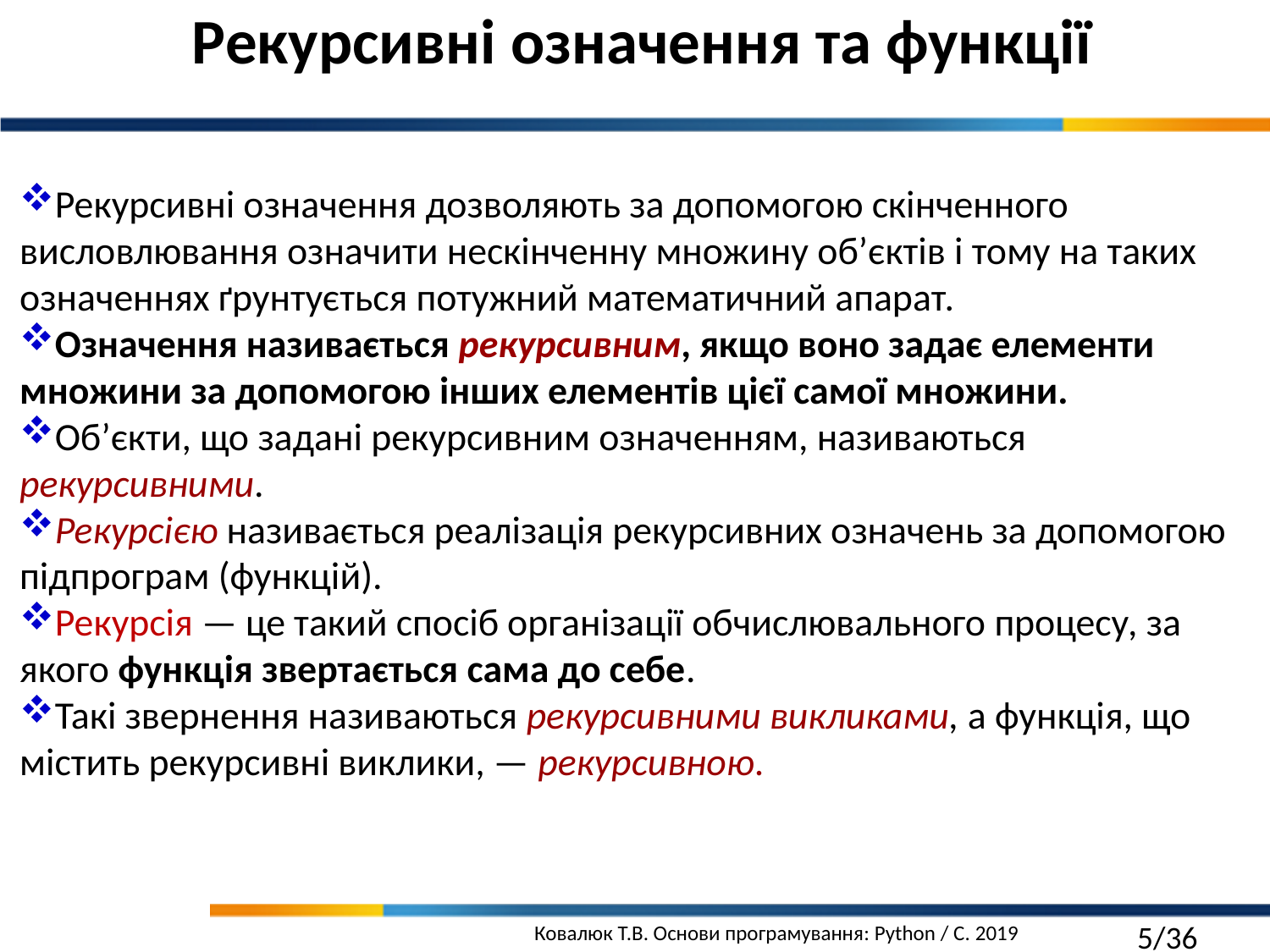

Рекурсивні означення та функції
Рекурсивні означення дозволяють за допомогою скінченного висловлювання означити нескінченну множину об’єктів і тому на таких означеннях ґрунтується потужний математичний апарат.
Означення називається рекурсивним, якщо воно задає елементи множини за допомогою інших елементів цієї самої множини.
Об’єкти, що задані рекурсивним означенням, називаються рекурсивними.
Рекурсією називається реалізація рекурсивних означень за допомогою підпрограм (функцій).
Рекурсія — це такий спосіб організації обчислювального процесу, за якого функція звертається сама до себе.
Такі звернення називаються рекурсивними викликами, а функція, що містить рекурсивні виклики, — рекурсивною.